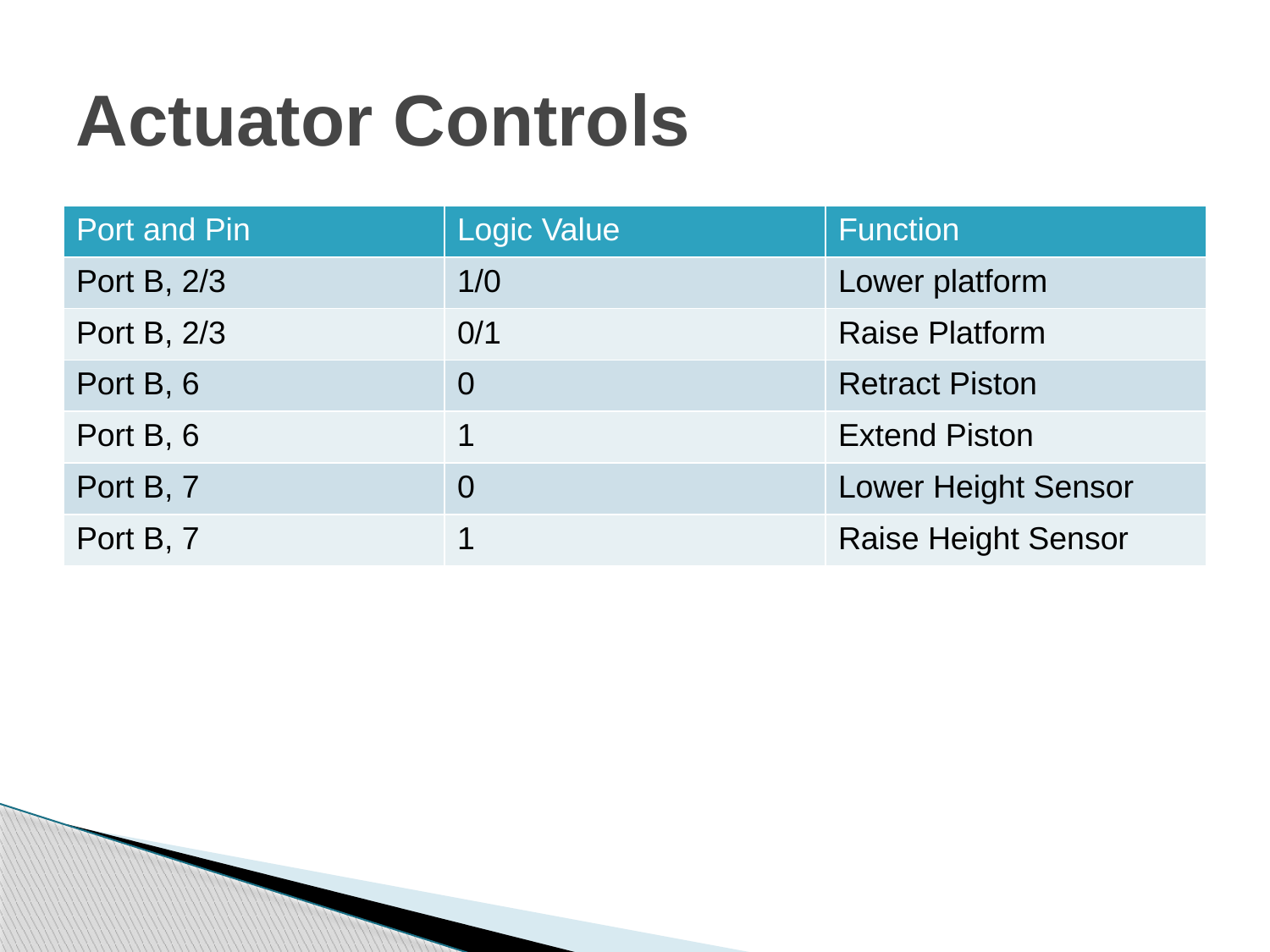

# Actuator Controls
| Port and Pin | Logic Value | Function |
| --- | --- | --- |
| Port B, 2/3 | 1/0 | Lower platform |
| Port B, 2/3 | 0/1 | Raise Platform |
| Port B, 6 | 0 | Retract Piston |
| Port B, 6 | 1 | Extend Piston |
| Port B, 7 | 0 | Lower Height Sensor |
| Port B, 7 | 1 | Raise Height Sensor |